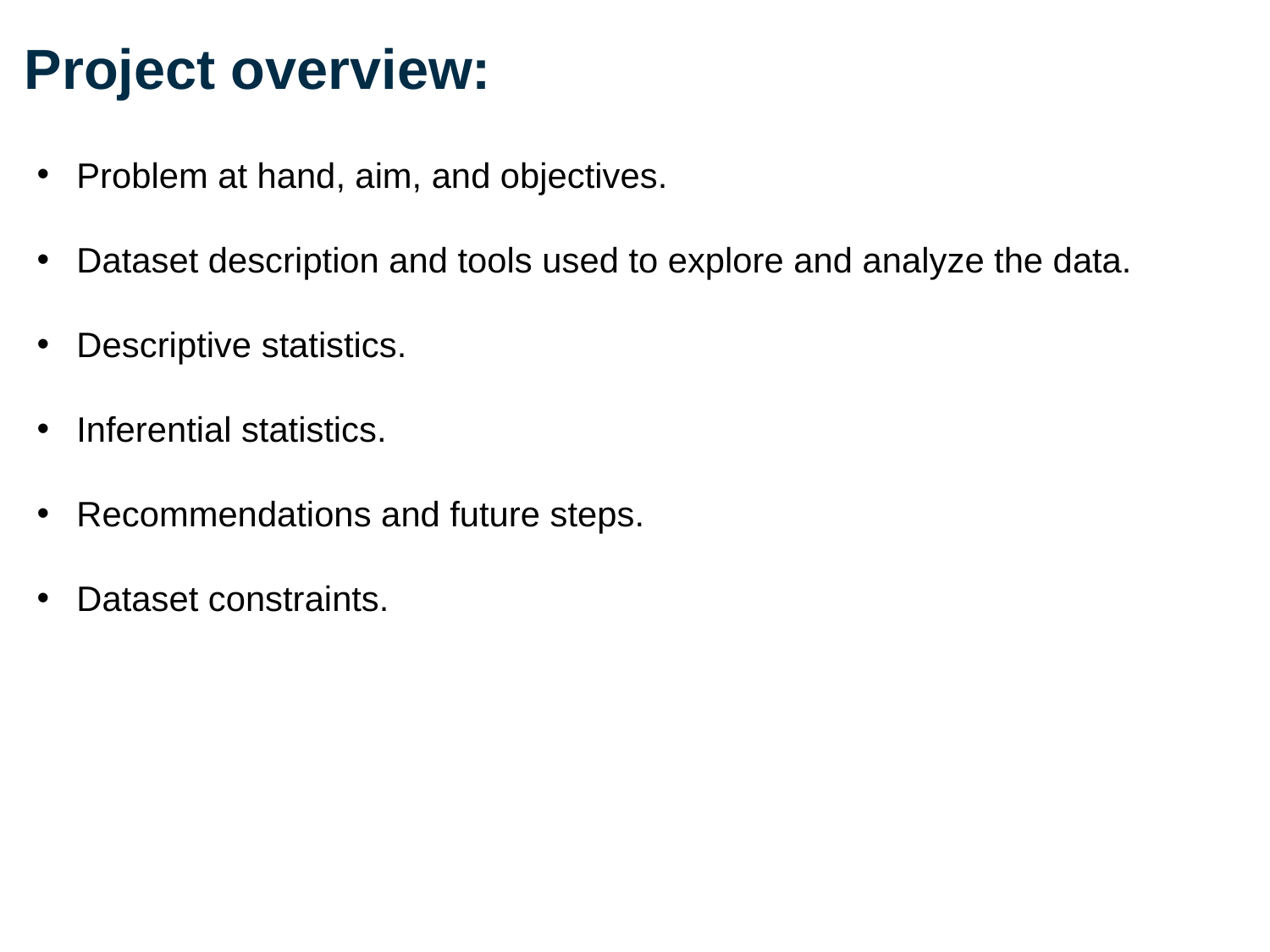

# Project overview:
Problem at hand, aim, and objectives.

Dataset description and tools used to explore and analyze the data.

Descriptive statistics.

Inferential statistics.

Recommendations and future steps.

Dataset constraints.